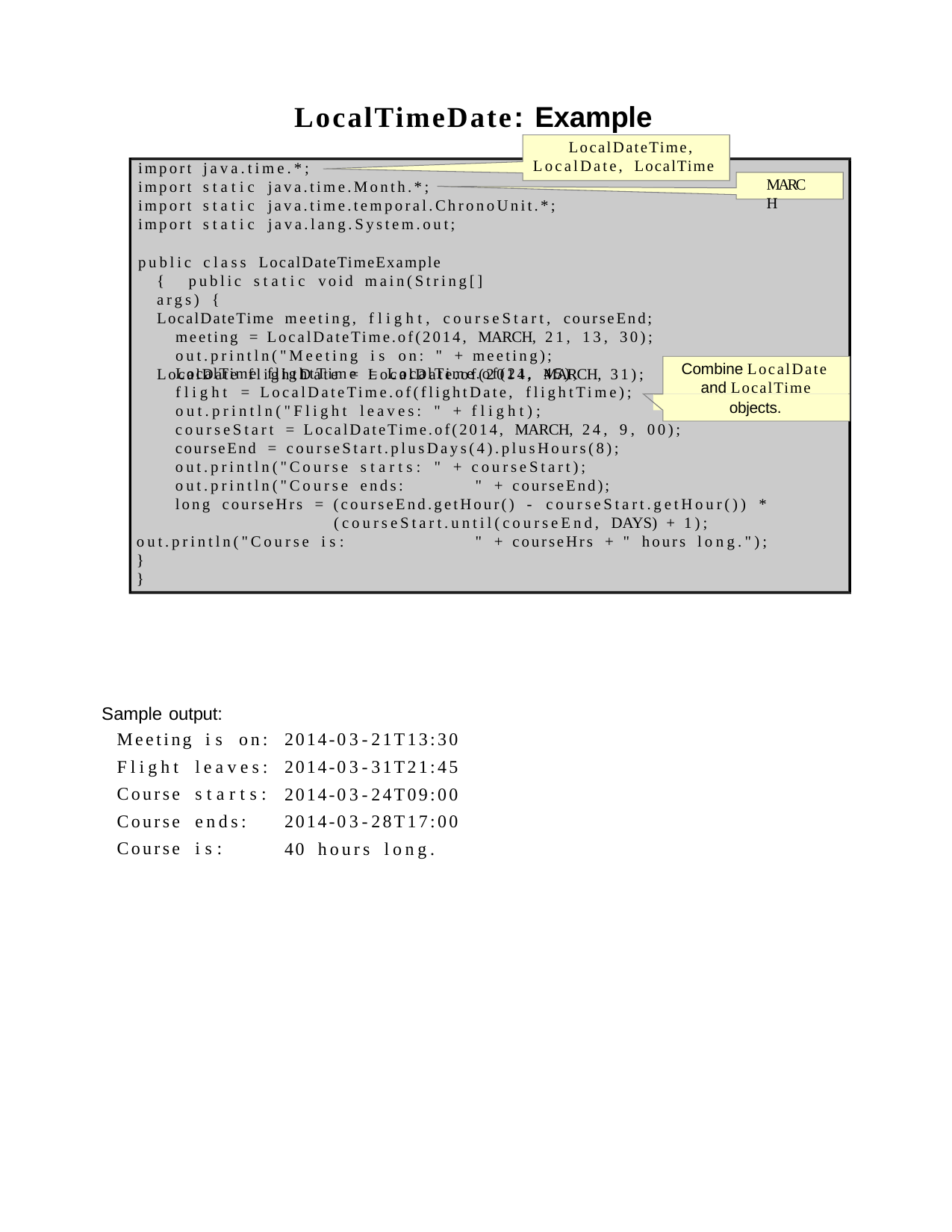

LocalTimeDate: Example
LocalDateTime,

LocalDate, LocalTime
import java.time.*;
import static java.time.Month.*;

MARCH
import static java.time.temporal.ChronoUnit.*; import static java.lang.System.out;

public class LocalDateTimeExample {  public static void main(String[] args) {
LocalDateTime meeting, flight, courseStart, courseEnd; meeting = LocalDateTime.of(2014, MARCH, 21, 13, 30); out.println("Meeting is on: " + meeting);
LocalDate flightDate = LocalDate.of(2014, MARCH, 31);

Combine LocalDate
LocalTime flightTime = LocalTime.of(21, 45); flight = LocalDateTime.of(flightDate, flightTime); out.println("Flight leaves: " + flight);
	and LocalTime
objects.
courseStart = LocalDateTime.of(2014, MARCH, 24, 9, 00); courseEnd = courseStart.plusDays(4).plusHours(8); out.println("Course starts: " + courseStart); out.println("Course ends:	" + courseEnd);
long courseHrs = (courseEnd.getHour() - courseStart.getHour()) * (courseStart.until(courseEnd, DAYS) + 1);
out.println("Course is:	" + courseHrs + " hours long.");
}
}

Sample output:
Meeting is on:
2014-03-21T13:30
2014-03-31T21:45
2014-03-24T09:00
2014-03-28T17:00
40 hours long.
Flight Course Course Course
leaves: starts: ends: is: